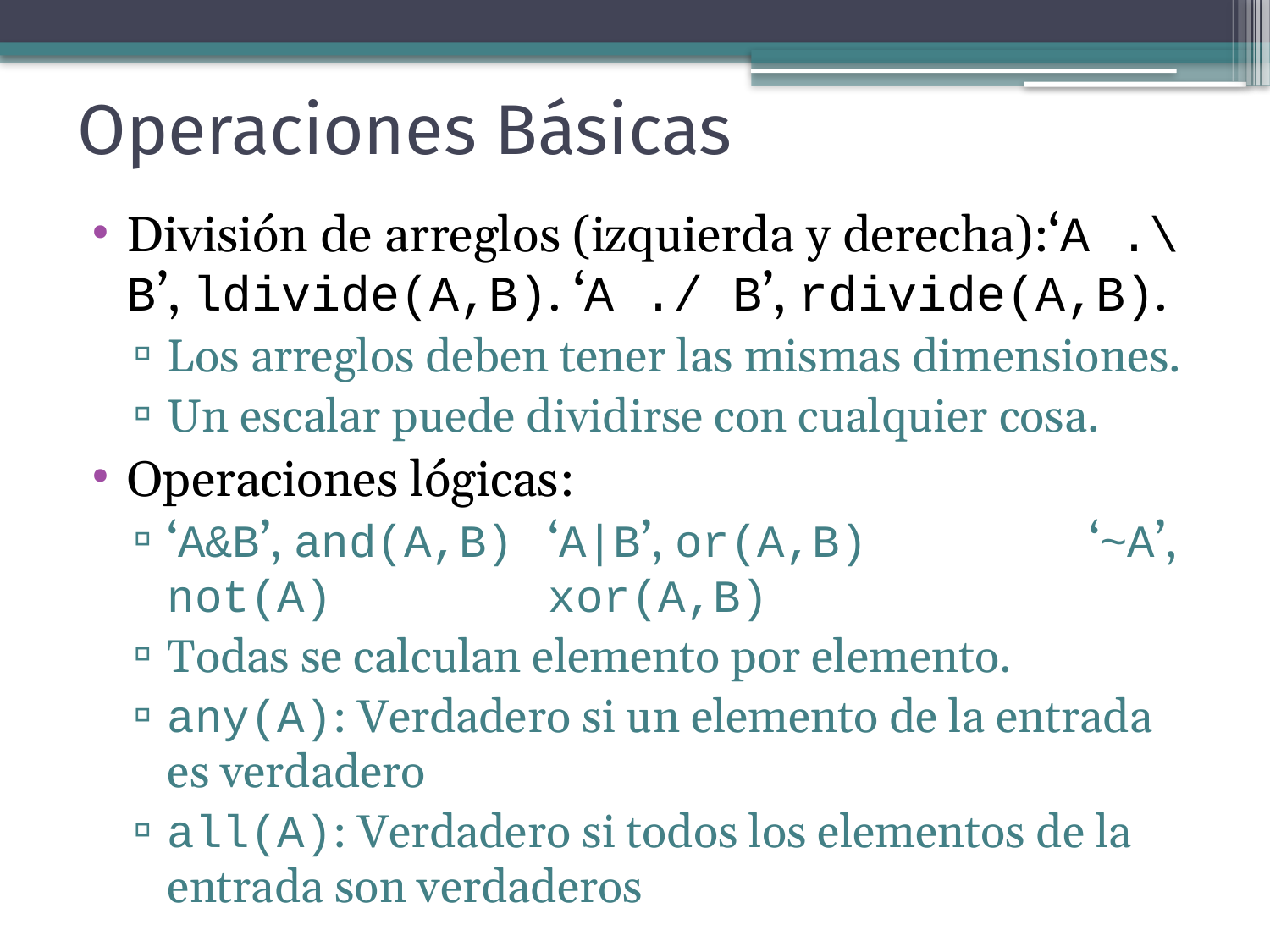

# Operaciones Básicas
División de arreglos (izquierda y derecha):‘A .\ B’, ldivide(A,B). ‘A ./ B’, rdivide(A,B).
Los arreglos deben tener las mismas dimensiones.
Un escalar puede dividirse con cualquier cosa.
Operaciones lógicas:
‘A&B’, and(A,B)	‘A|B’, or(A,B)		   ‘~A’, not(A)		xor(A,B)
Todas se calculan elemento por elemento.
any(A): Verdadero si un elemento de la entrada es verdadero
all(A): Verdadero si todos los elementos de la entrada son verdaderos